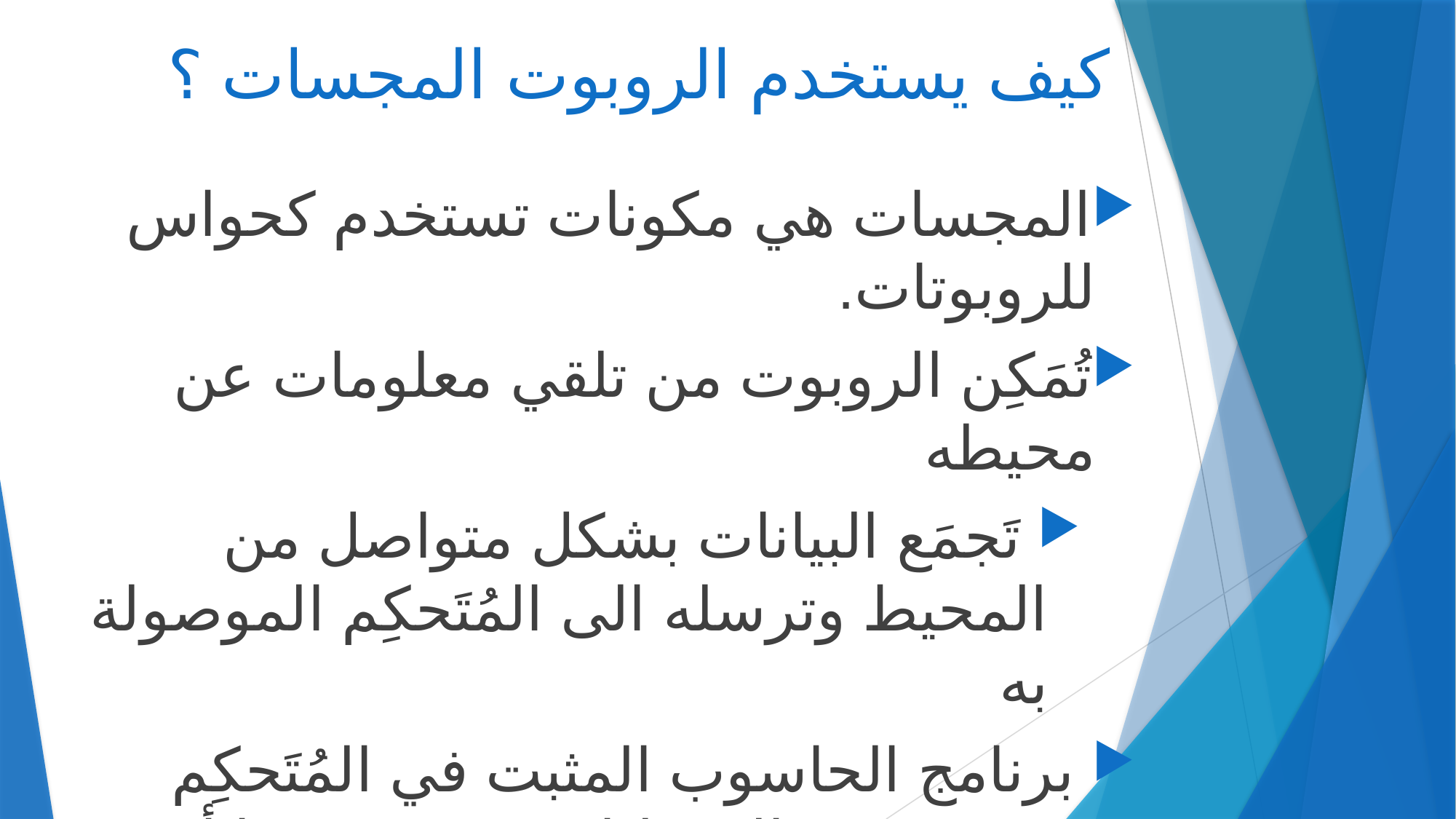

كيف يستخدم الروبوت المجسات ؟
المجسات هي مكونات تستخدم كحواس للروبوتات.
تُمَكِن الروبوت من تلقي معلومات عن محيطه
 تَجمَع البيانات بشكل متواصل من المحيط وترسله الى المُتَحكِم الموصولة به
 برنامج الحاسوب المثبت في المُتَحكِم يقوم بفحص المعطيات ويقرر وفقها أي فعاليات يجب تنفيذها